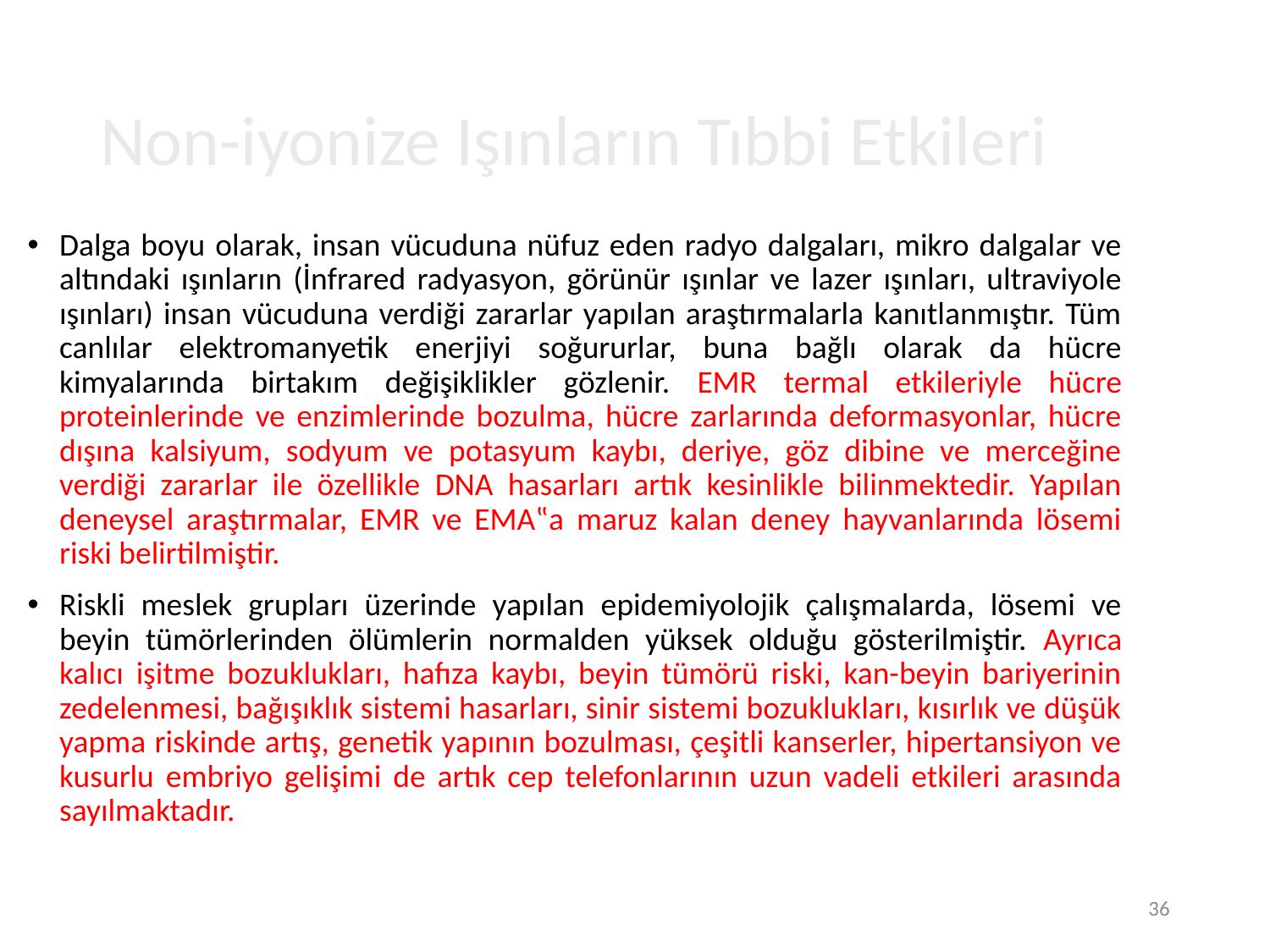

36
# Non-iyonize Işınların Tıbbi Etkileri
Dalga boyu olarak, insan vücuduna nüfuz eden radyo dalgaları, mikro dalgalar ve altındaki ışınların (İnfrared radyasyon, görünür ışınlar ve lazer ışınları, ultraviyole ışınları) insan vücuduna verdiği zararlar yapılan araştırmalarla kanıtlanmıştır. Tüm canlılar elektromanyetik enerjiyi soğururlar, buna bağlı olarak da hücre kimyalarında birtakım değişiklikler gözlenir. EMR termal etkileriyle hücre proteinlerinde ve enzimlerinde bozulma, hücre zarlarında deformasyonlar, hücre dışına kalsiyum, sodyum ve potasyum kaybı, deriye, göz dibine ve merceğine verdiği zararlar ile özellikle DNA hasarları artık kesinlikle bilinmektedir. Yapılan deneysel araştırmalar, EMR ve EMA‟a maruz kalan deney hayvanlarında lösemi riski belirtilmiştir.
Riskli meslek grupları üzerinde yapılan epidemiyolojik çalışmalarda, lösemi ve beyin tümörlerinden ölümlerin normalden yüksek olduğu gösterilmiştir. Ayrıca kalıcı işitme bozuklukları, hafıza kaybı, beyin tümörü riski, kan-beyin bariyerinin zedelenmesi, bağışıklık sistemi hasarları, sinir sistemi bozuklukları, kısırlık ve düşük yapma riskinde artış, genetik yapının bozulması, çeşitli kanserler, hipertansiyon ve kusurlu embriyo gelişimi de artık cep telefonlarının uzun vadeli etkileri arasında sayılmaktadır.